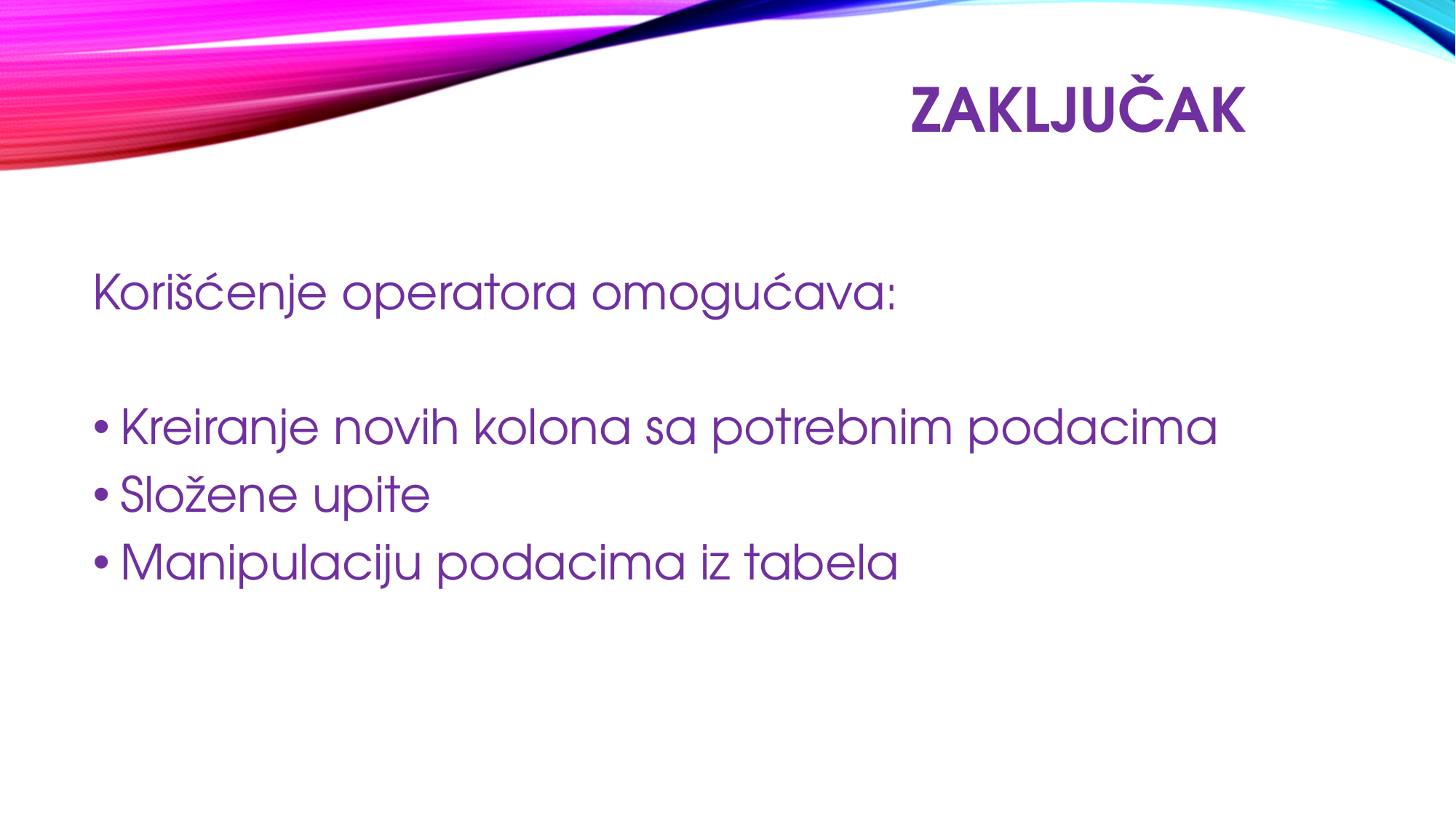

# Zaključak
Korišćenje operatora omogućava:

Kreiranje novih kolona sa potrebnim podacima
Složene upite
Manipulaciju podacima iz tabela